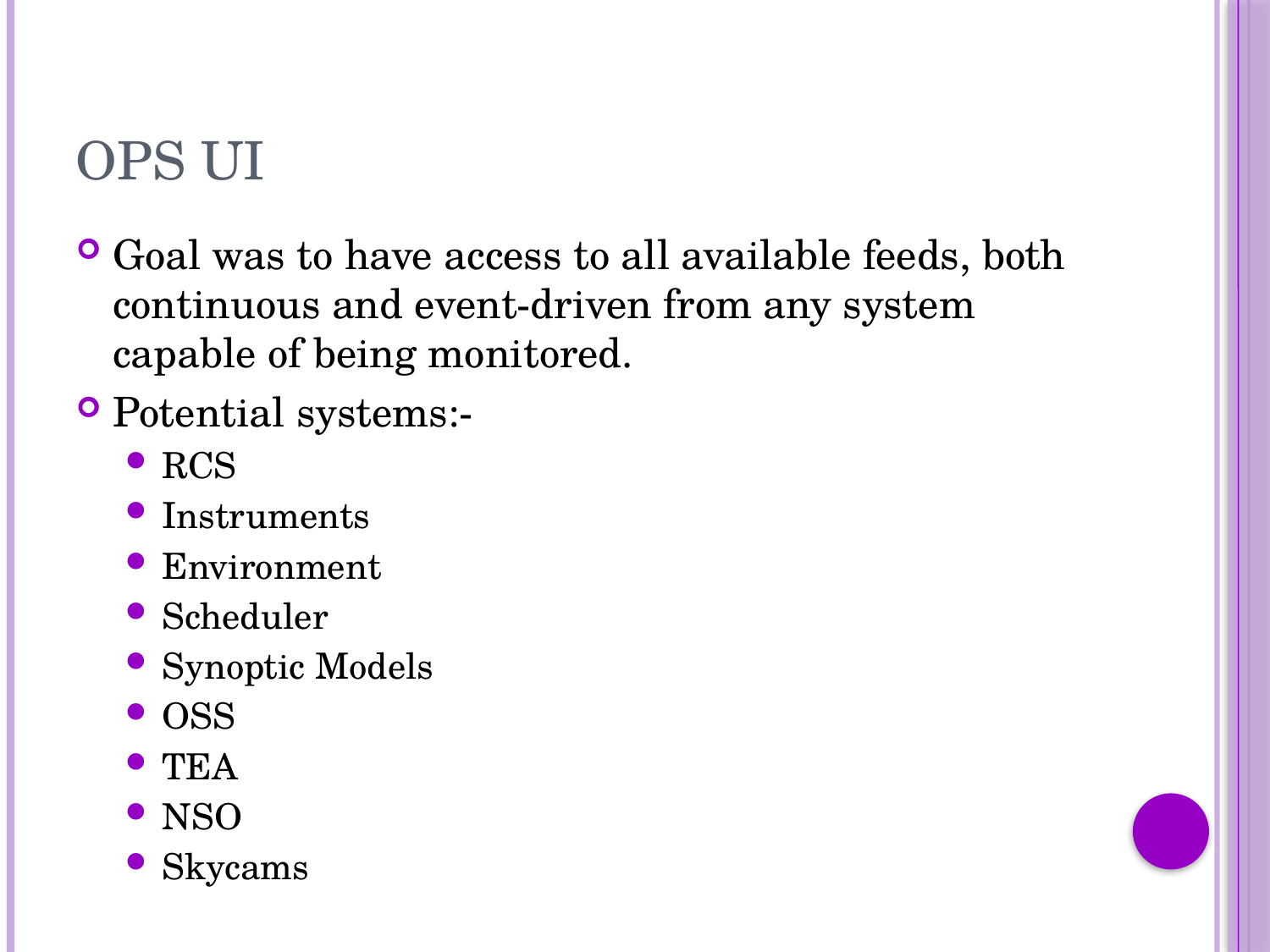

# Ops UI
Goal was to have access to all available feeds, both continuous and event-driven from any system capable of being monitored.
Potential systems:-
RCS
Instruments
Environment
Scheduler
Synoptic Models
OSS
TEA
NSO
Skycams